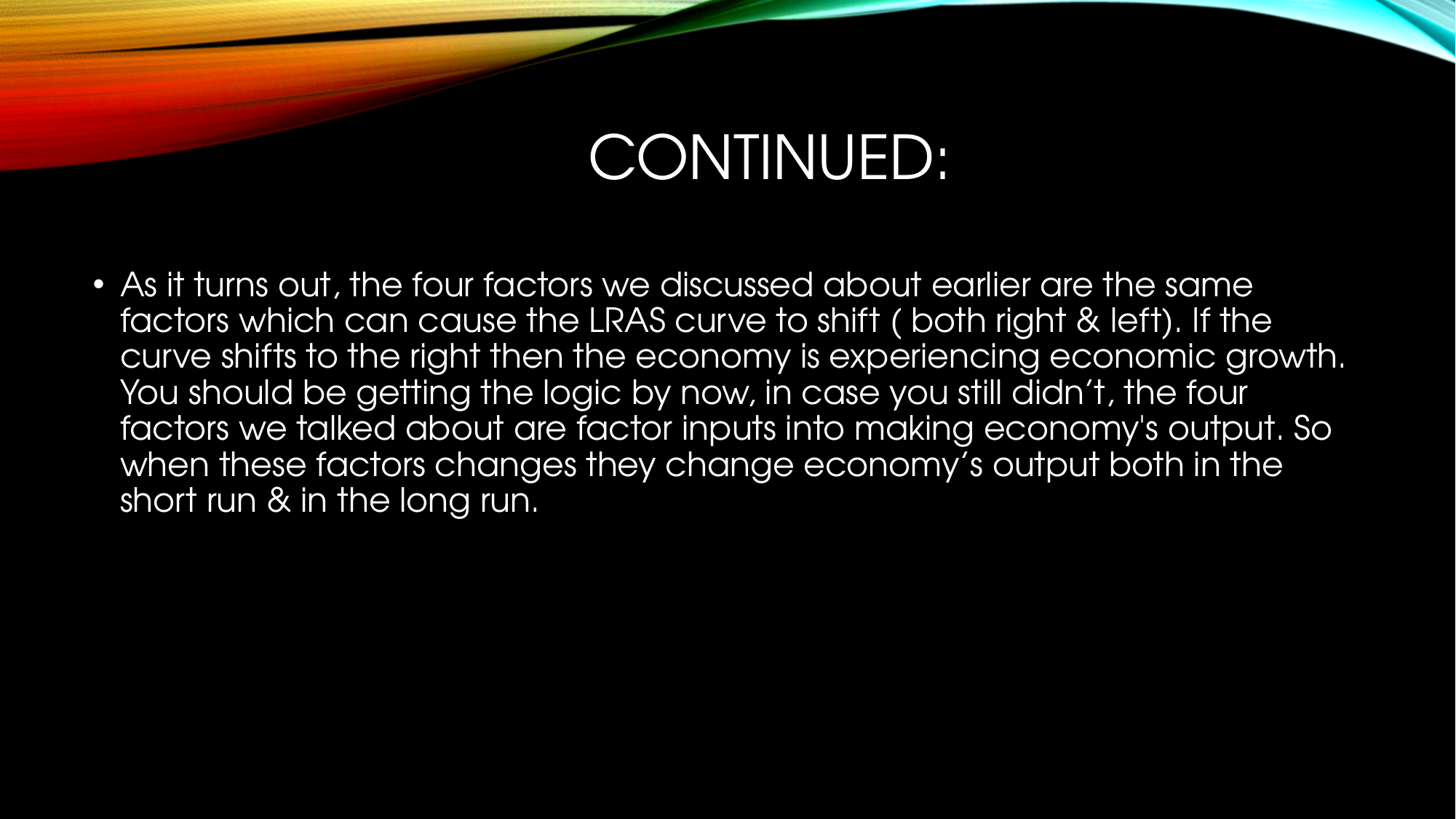

# Continued:
As it turns out, the four factors we discussed about earlier are the same factors which can cause the LRAS curve to shift ( both right & left). If the curve shifts to the right then the economy is experiencing economic growth. You should be getting the logic by now, in case you still didn’t, the four factors we talked about are factor inputs into making economy's output. So when these factors changes they change economy’s output both in the short run & in the long run.